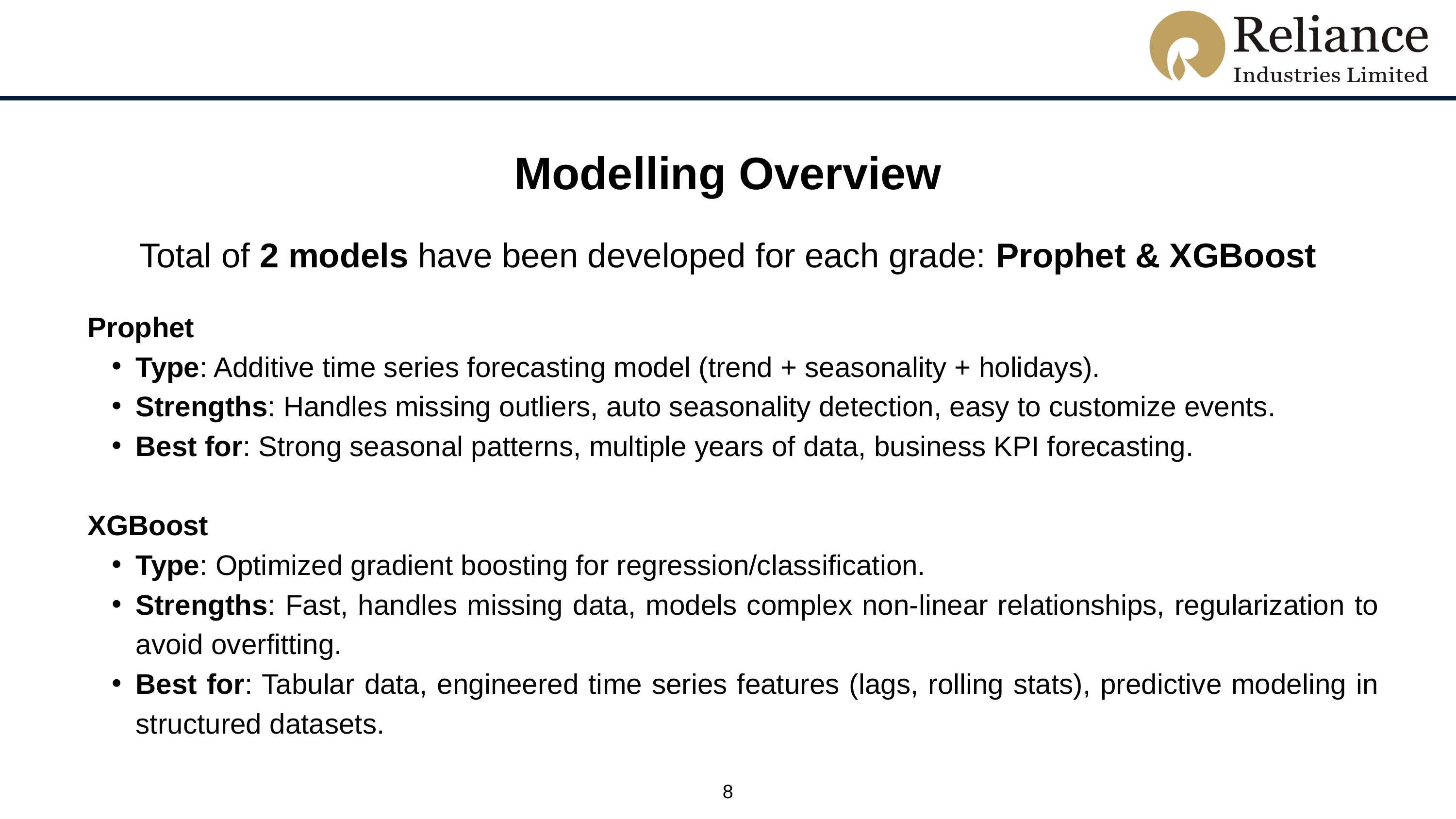

Modelling Overview
Total of 2 models have been developed for each grade: Prophet & XGBoost
Prophet
Type: Additive time series forecasting model (trend + seasonality + holidays).
Strengths: Handles missing outliers, auto seasonality detection, easy to customize events.
Best for: Strong seasonal patterns, multiple years of data, business KPI forecasting.

XGBoost
Type: Optimized gradient boosting for regression/classification.
Strengths: Fast, handles missing data, models complex non-linear relationships, regularization to avoid overfitting.
Best for: Tabular data, engineered time series features (lags, rolling stats), predictive modeling in structured datasets.

8